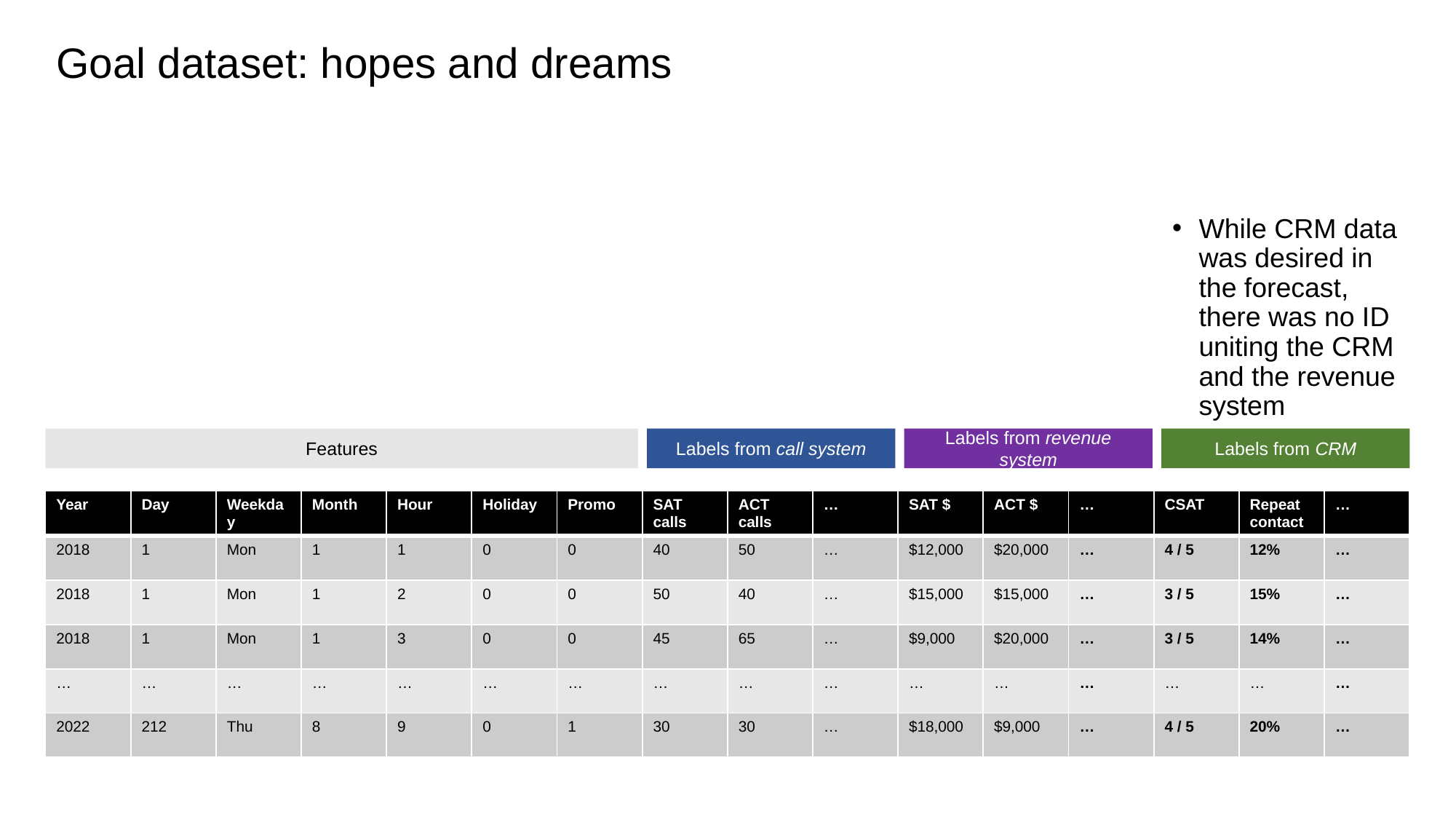

# Goal dataset: hopes and dreams
While CRM data was desired in the forecast, there was no ID uniting the CRM and the revenue system
Features
Labels from call system
Labels from revenue system
Labels from CRM
| Year | Day | Weekday | Month | Hour | Holiday | Promo | SAT calls | ACT calls | … | SAT $ | ACT $ | … | CSAT | Repeat contact | … |
| --- | --- | --- | --- | --- | --- | --- | --- | --- | --- | --- | --- | --- | --- | --- | --- |
| 2018 | 1 | Mon | 1 | 1 | 0 | 0 | 40 | 50 | … | $12,000 | $20,000 | … | 4 / 5 | 12% | … |
| 2018 | 1 | Mon | 1 | 2 | 0 | 0 | 50 | 40 | … | $15,000 | $15,000 | … | 3 / 5 | 15% | … |
| 2018 | 1 | Mon | 1 | 3 | 0 | 0 | 45 | 65 | … | $9,000 | $20,000 | … | 3 / 5 | 14% | … |
| … | … | … | … | … | … | … | … | … | … | … | … | … | … | … | … |
| 2022 | 212 | Thu | 8 | 9 | 0 | 1 | 30 | 30 | … | $18,000 | $9,000 | … | 4 / 5 | 20% | … |